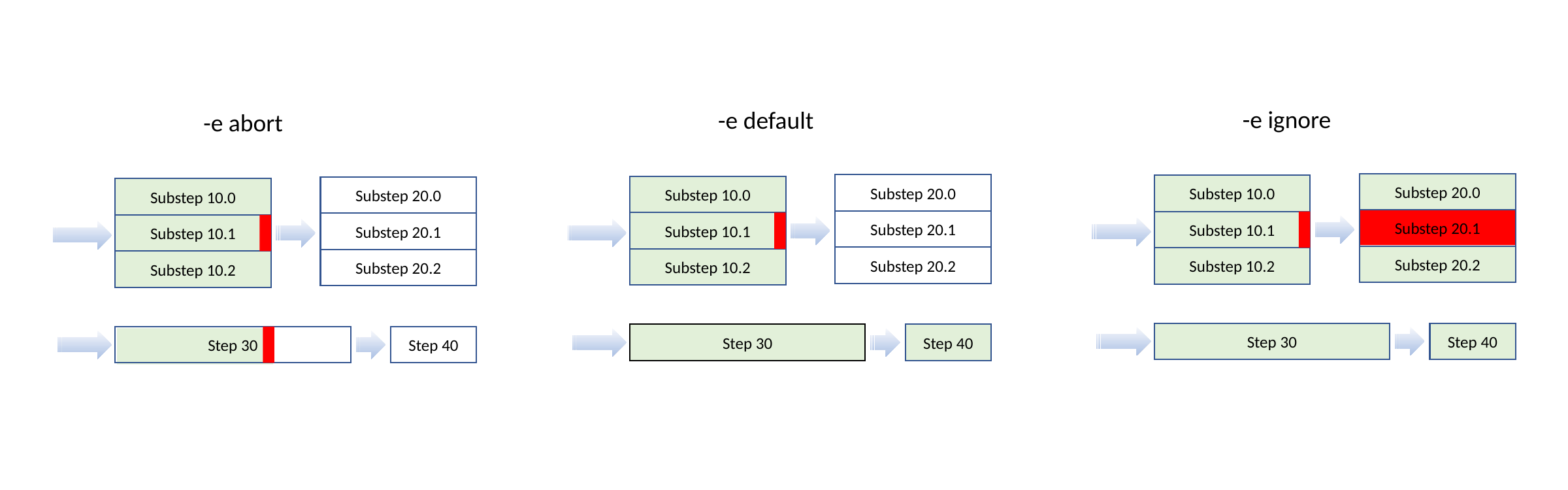

-e ignore
Substep 20.0
Substep 10.0

Substep 20.1
Substep 10.1

Substep 20.2
Substep 10.2
Step 30
Step 40

-e default
Substep 20.0
Substep 10.0
Substep 20.1
Substep 10.1

Substep 20.2
Substep 10.2
Step 30
Step 40

-e abort
Substep 20.0
Substep 10.0
Substep 20.1
Substep 10.1

Substep 20.2
Substep 10.2

Step 30
Step 40